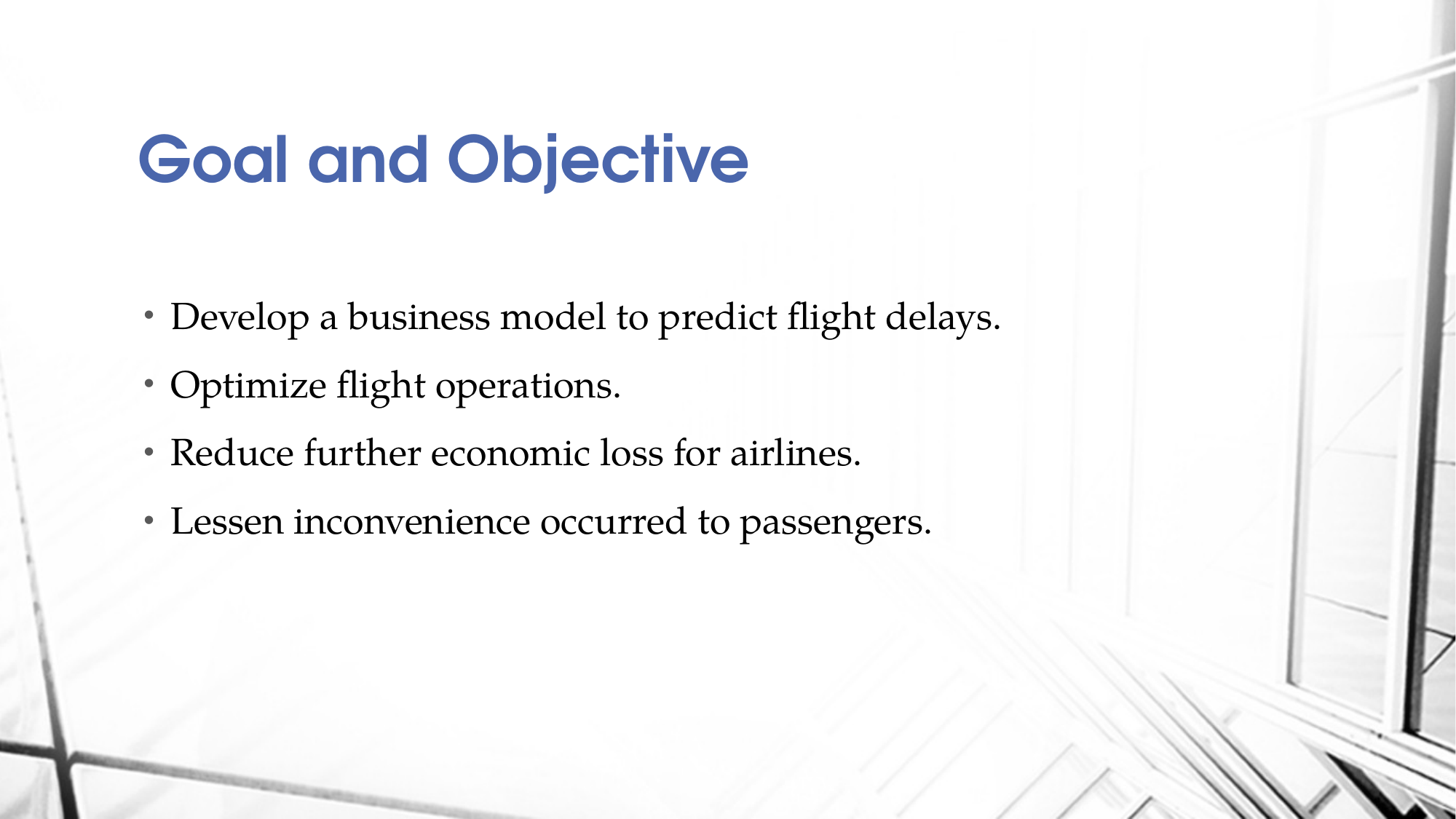

# Goal and Objective

Develop a business model to predict flight delays.
Optimize flight operations.
Reduce further economic loss for airlines.
Lessen inconvenience occurred to passengers.